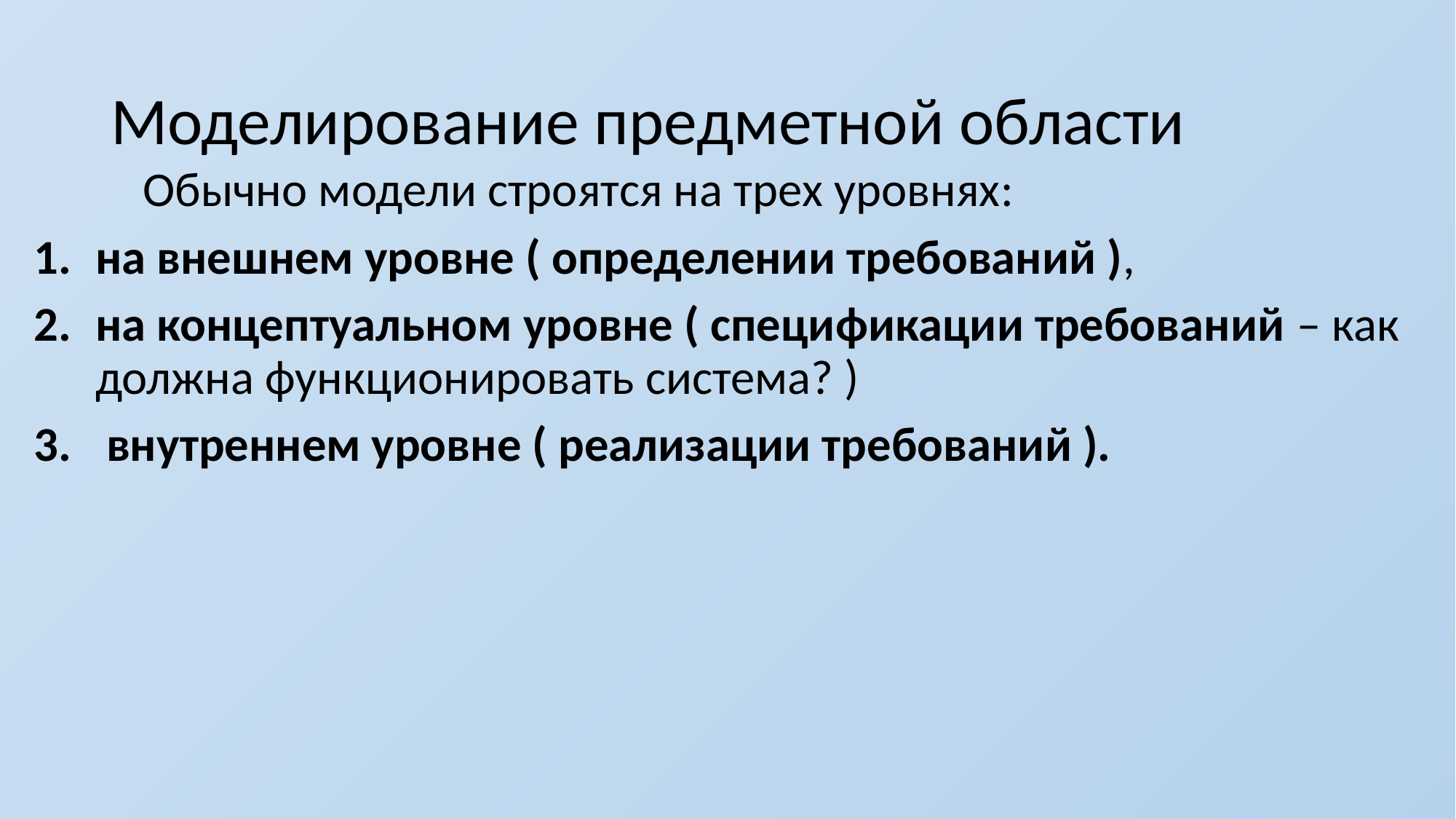

# Моделирование предметной области
	Обычно модели строятся на трех уровнях:
на внешнем уровне ( определении требований ),
на концептуальном уровне ( спецификации требований – как должна функционировать система? )
 внутреннем уровне ( реализации требований ).